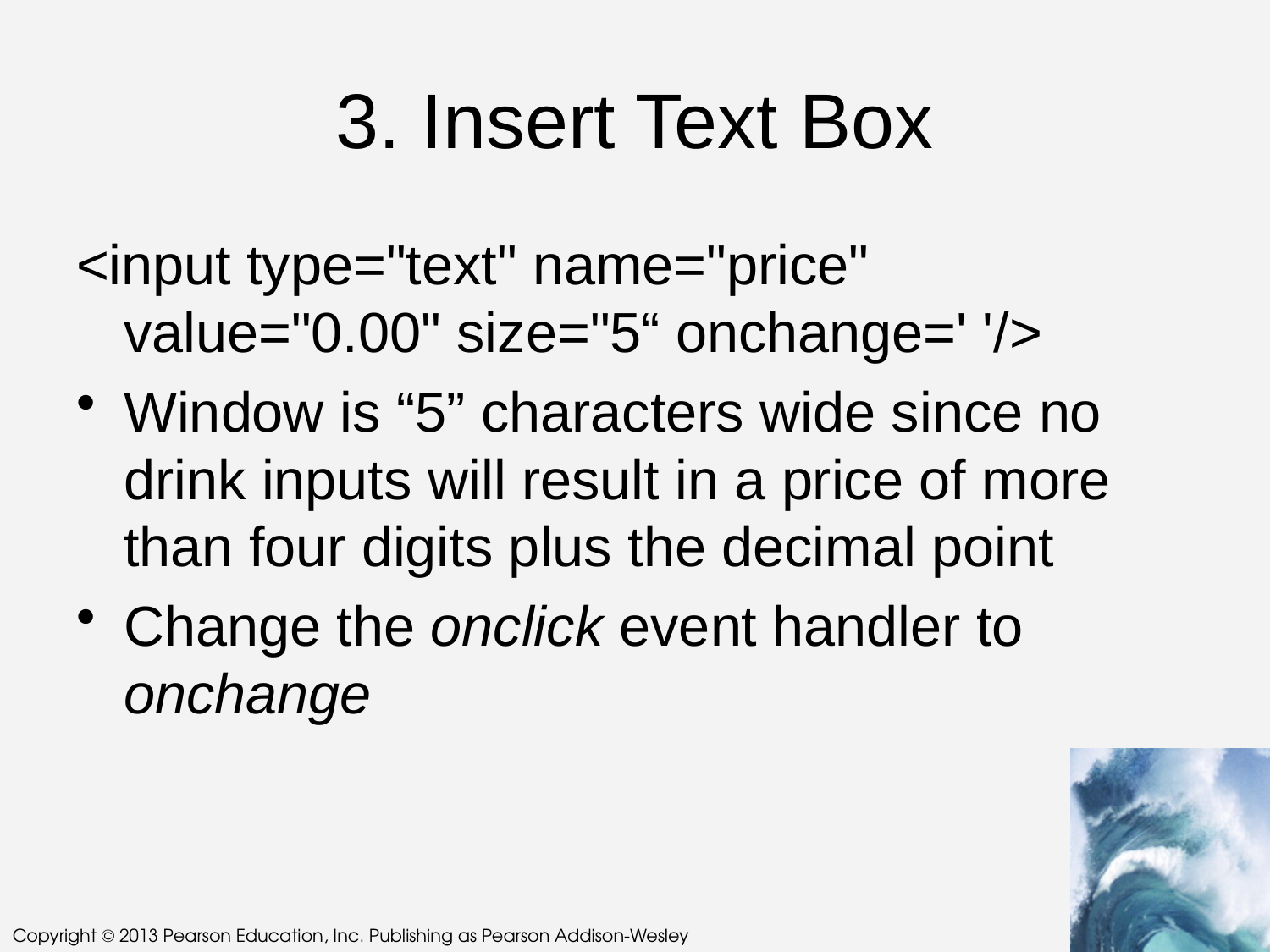

# 3. Insert Text Box
<input type="text" name="price" value="0.00" size="5“ onchange=' '/>
Window is “5” characters wide since no drink inputs will result in a price of more than four digits plus the decimal point
Change the onclick event handler to onchange